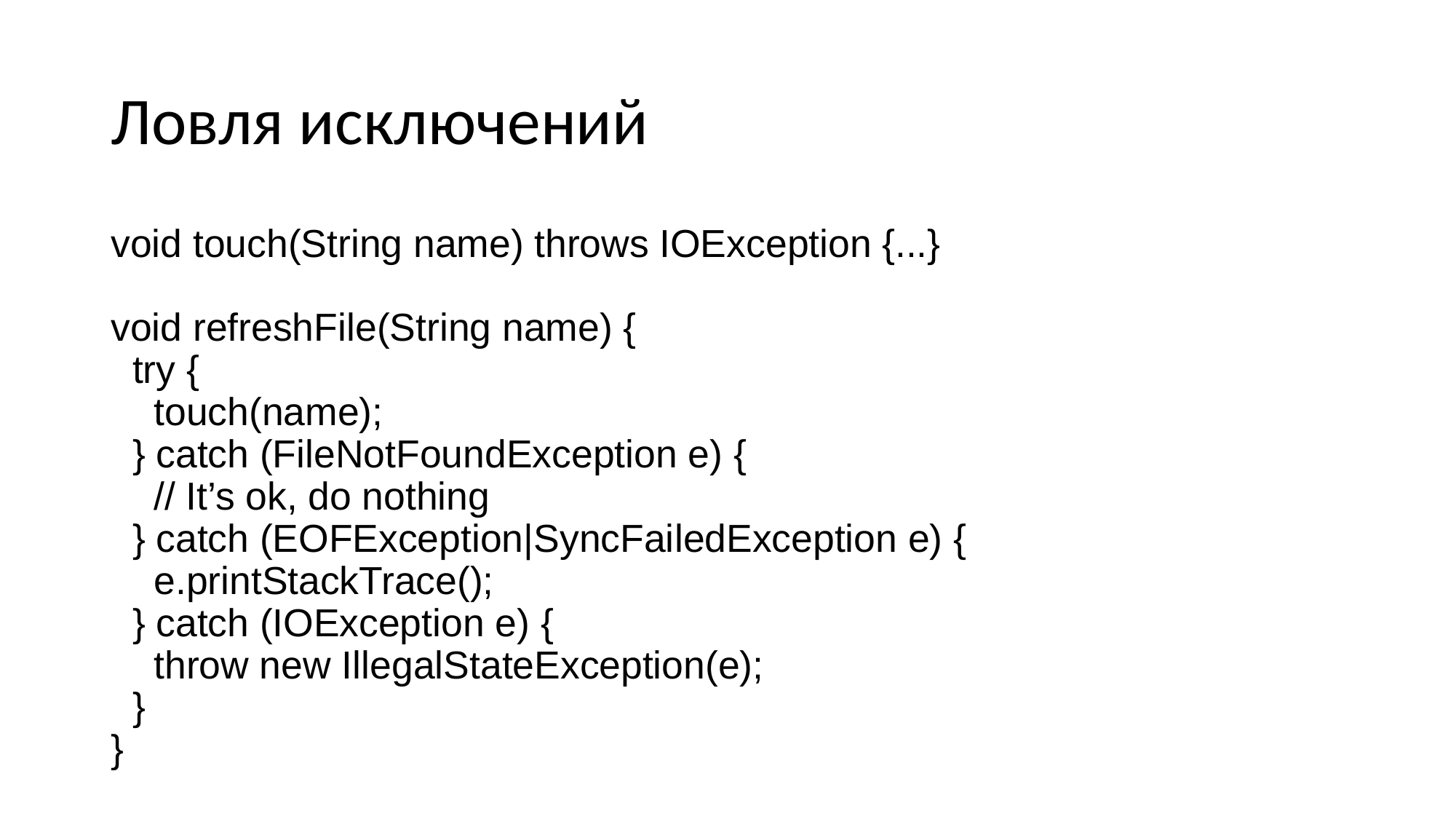

# Ловля исключений
void touch(String name) throws IOException {...}

void refreshFile(String name) {
  try {
    touch(name);
  } catch (FileNotFoundException e) {
    // It’s ok, do nothing
  } catch (EOFException|SyncFailedException e) {
    e.printStackTrace();
  } catch (IOException e) {
    throw new IllegalStateException(e);
  }
}